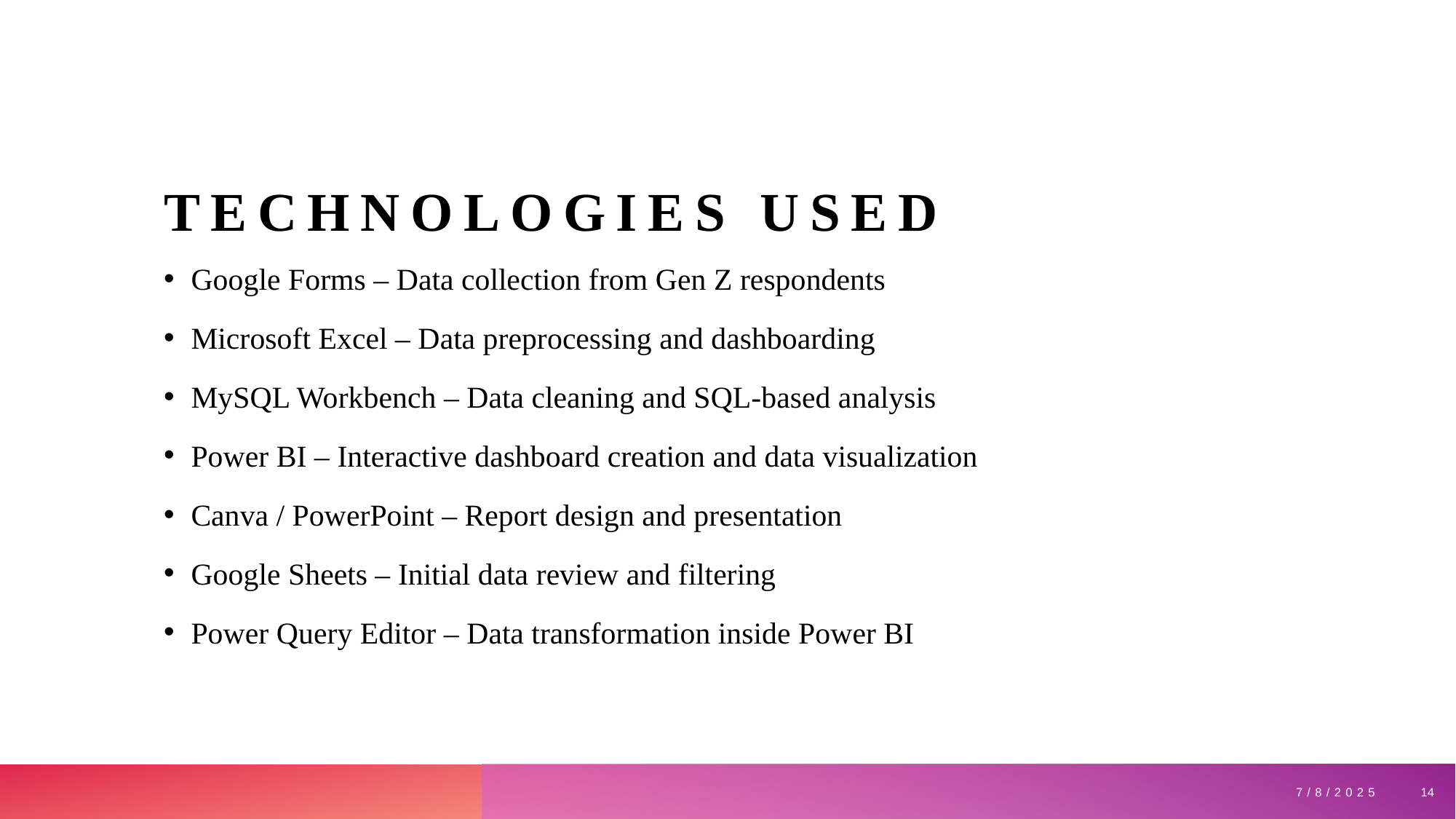

# Technologies used

Google Forms – Data collection from Gen Z respondents
Microsoft Excel – Data preprocessing and dashboarding
MySQL Workbench – Data cleaning and SQL-based analysis
Power BI – Interactive dashboard creation and data visualization
Canva / PowerPoint – Report design and presentation
Google Sheets – Initial data review and filtering
Power Query Editor – Data transformation inside Power BI
14
7/8/2025